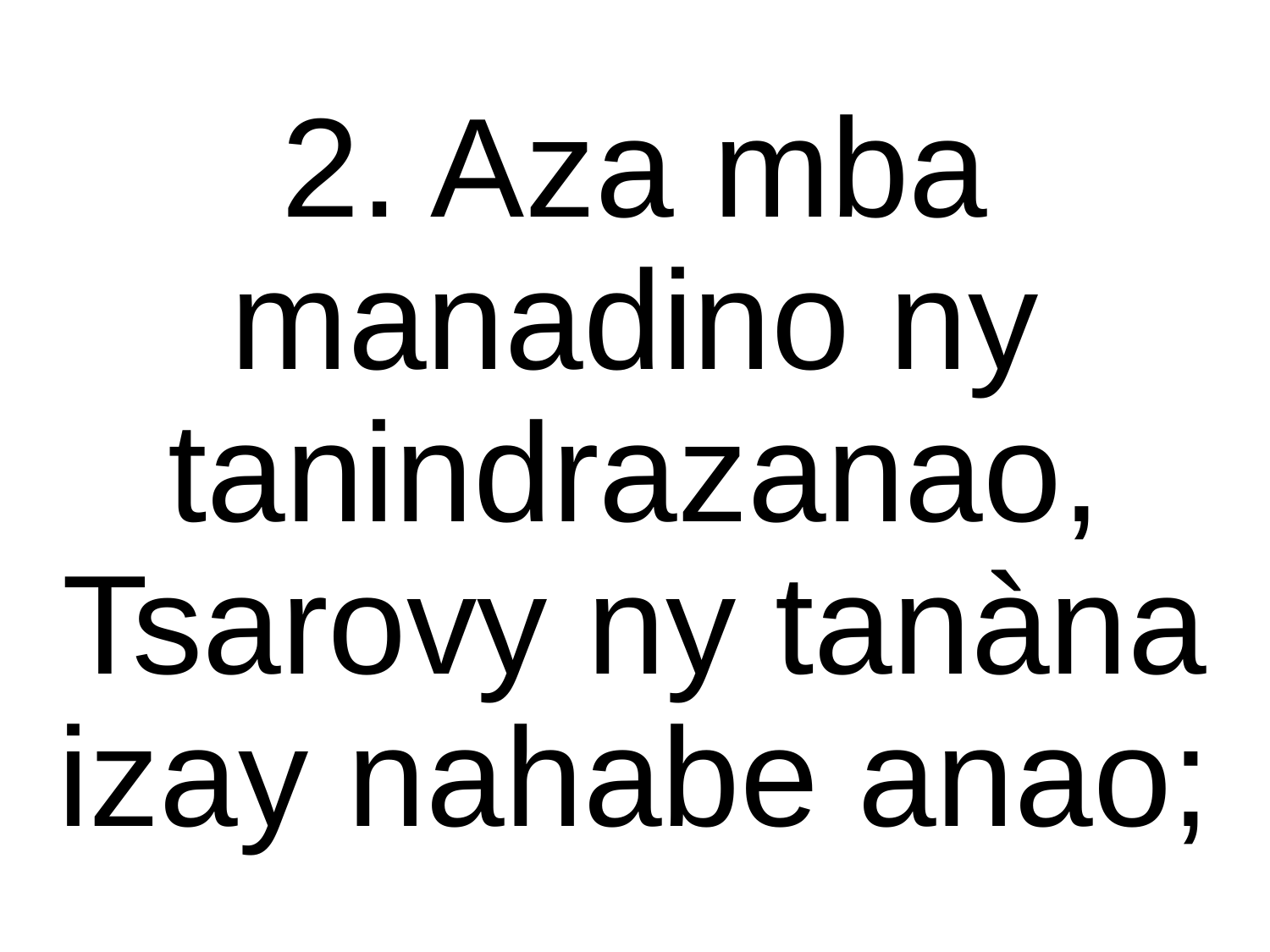

2. Aza mba manadino ny tanindrazanao,
Tsarovy ny tanàna izay nahabe anao;